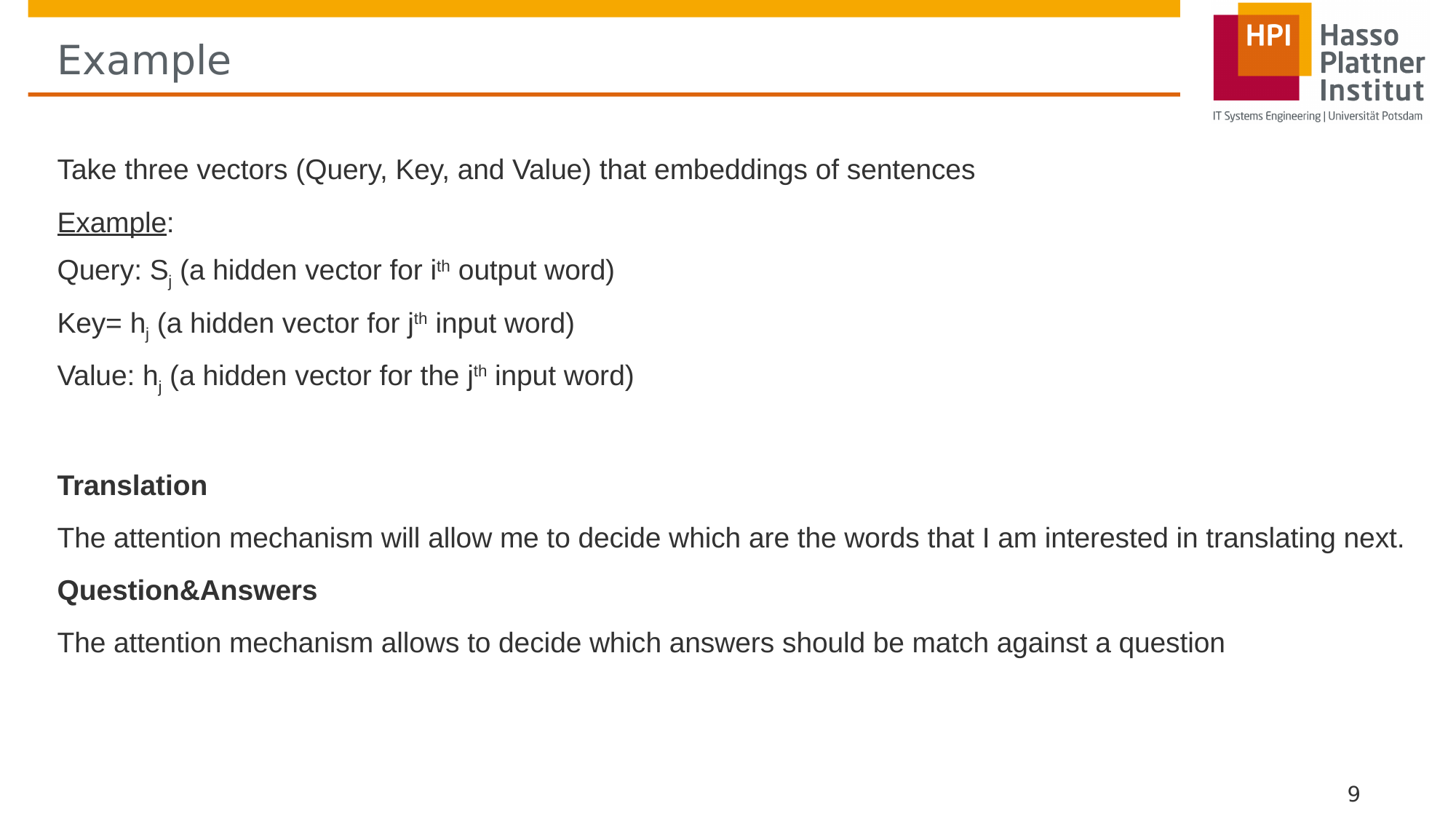

# Example
Take three vectors (Query, Key, and Value) that embeddings of sentences
Example:
Query: Sj (a hidden vector for ith output word)
Key= hj (a hidden vector for jth input word)
Value: hj (a hidden vector for the jth input word)

Translation
The attention mechanism will allow me to decide which are the words that I am interested in translating next.
Question&Answers
The attention mechanism allows to decide which answers should be match against a question

9